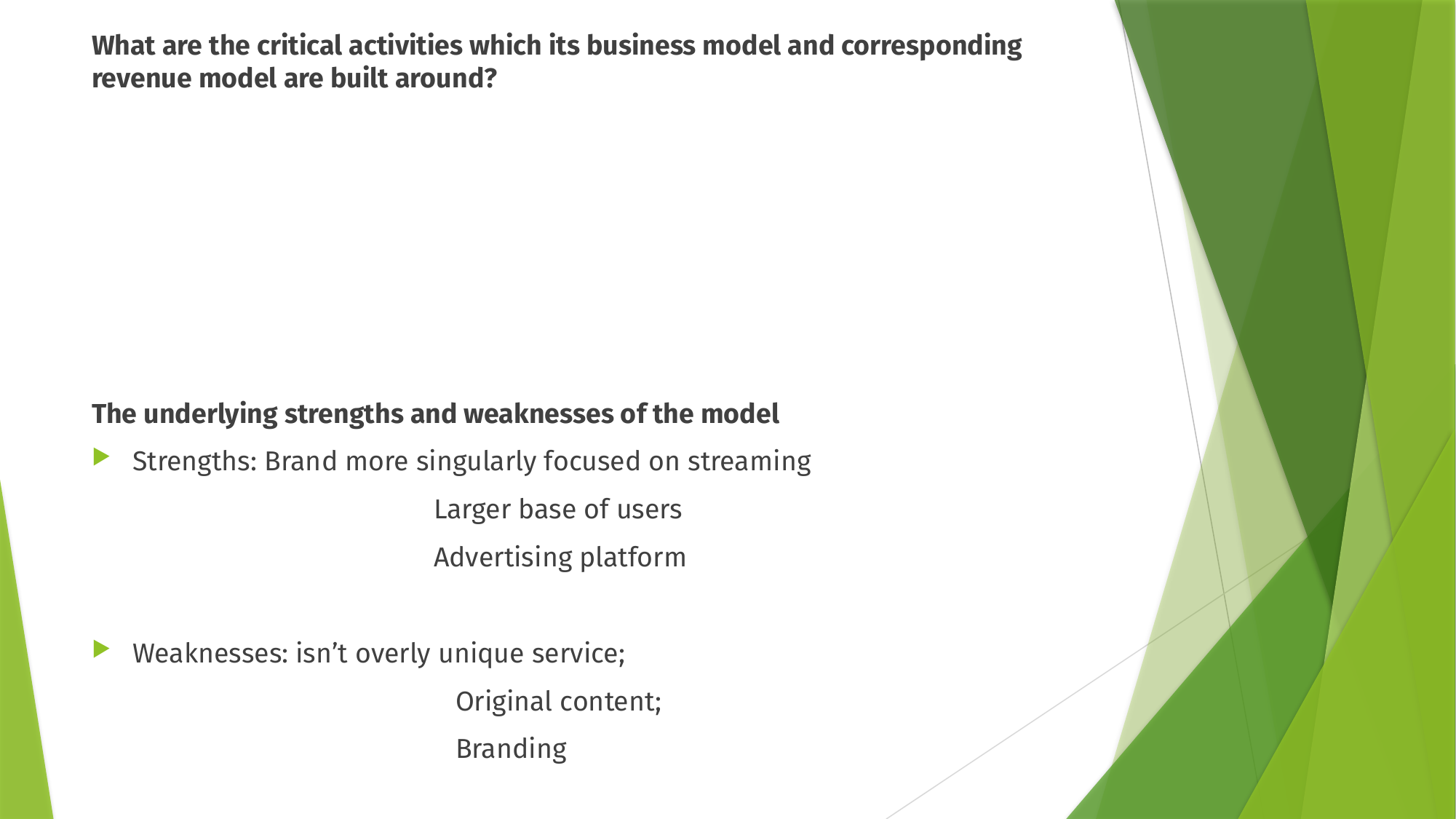

What are the critical activities which its business model and corresponding revenue model are built around?

The underlying strengths and weaknesses of the model
Strengths: Brand more singularly focused on streaming
			  Larger base of users
			  Advertising platform

Weaknesses: isn’t overly unique service;
			     Original content;
			     Branding

#